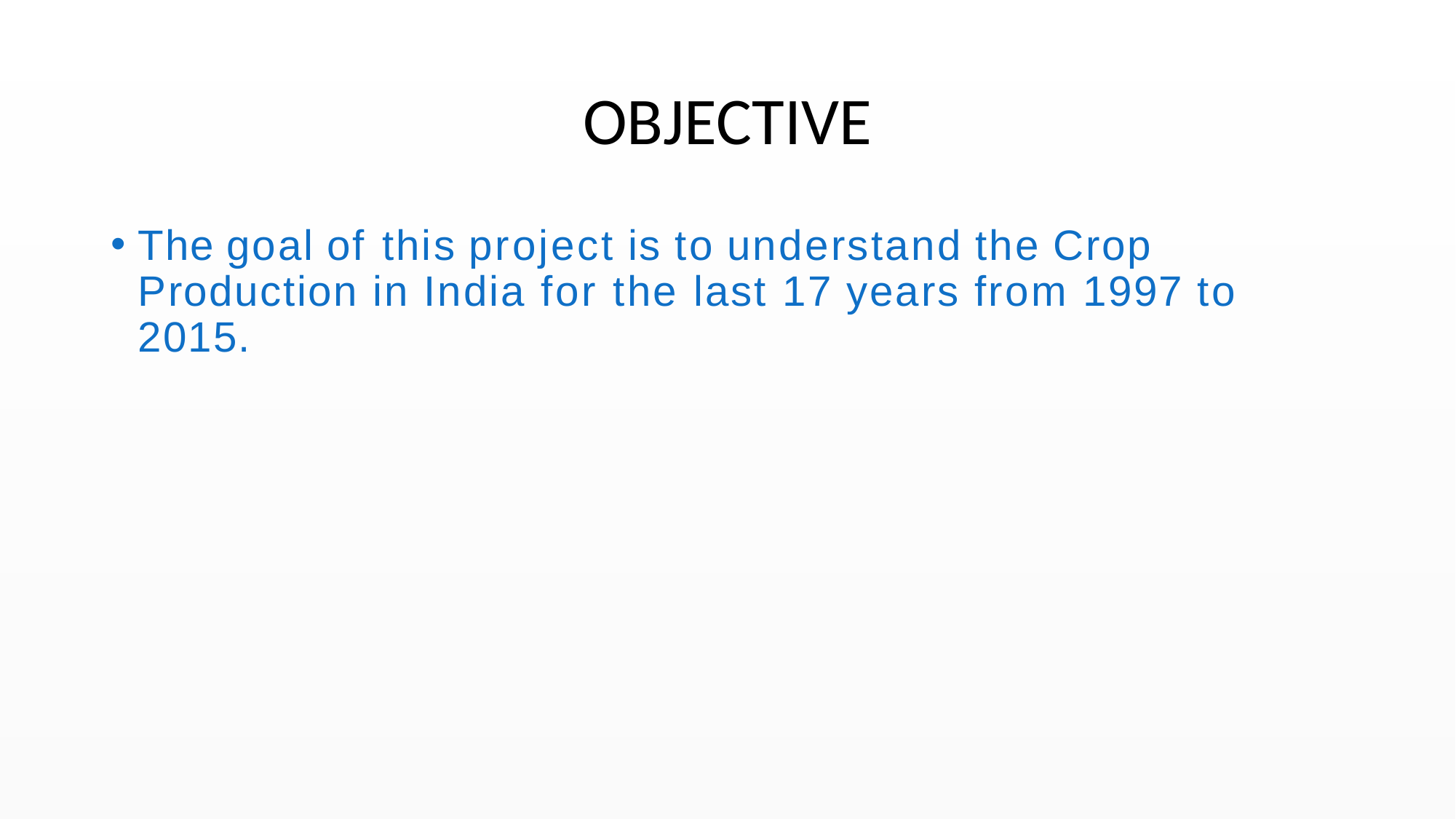

# OBJECTIVE
The goal of this project is to understand the Crop Production in India for the last 17 years from 1997 to  2015.